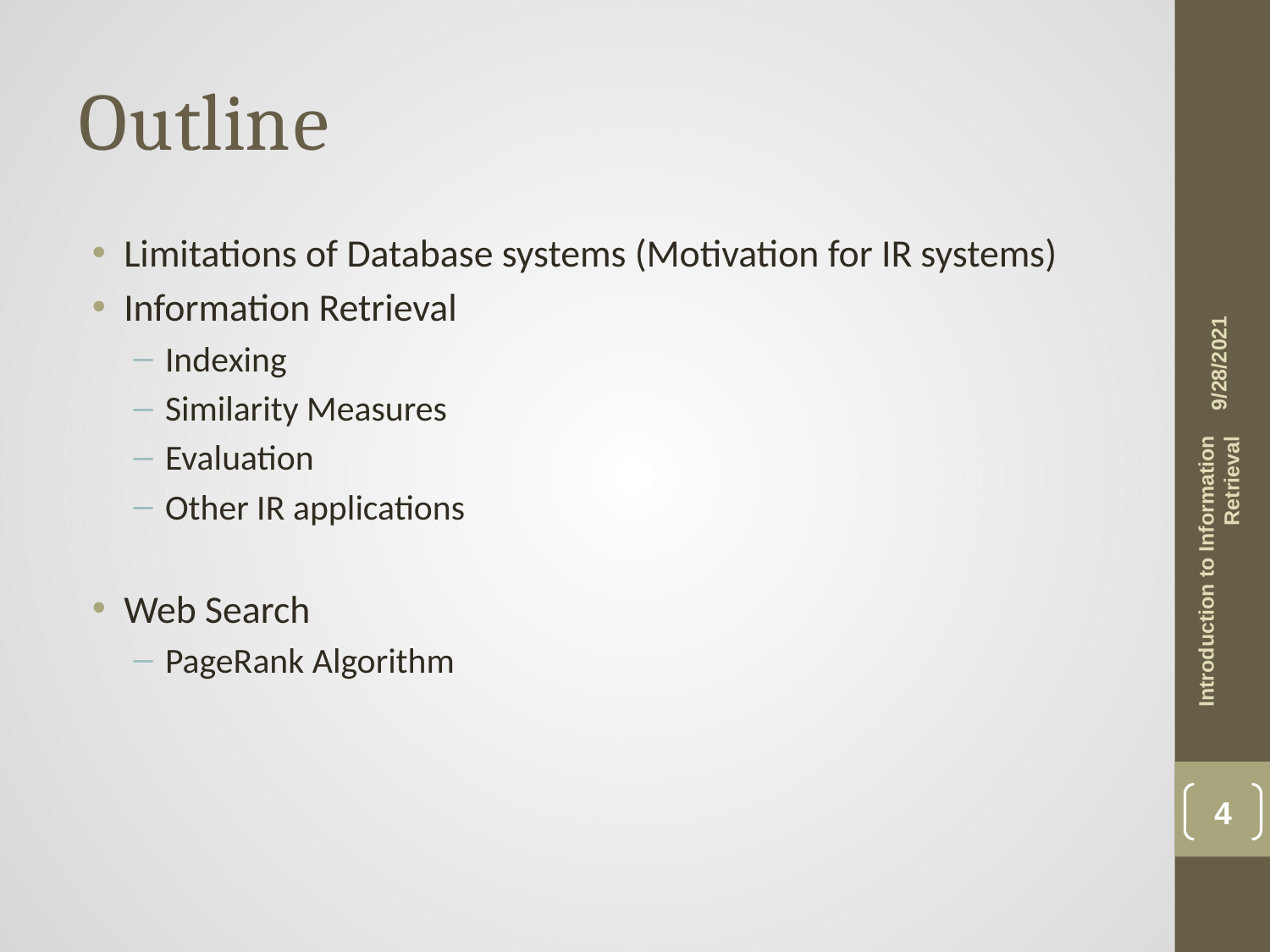

# Outline
Limitations of Database systems (Motivation for IR systems)
Information Retrieval
Indexing
Similarity Measures
Evaluation
Other IR applications

Web Search
PageRank Algorithm
9/28/2021
Introduction to Information Retrieval
4